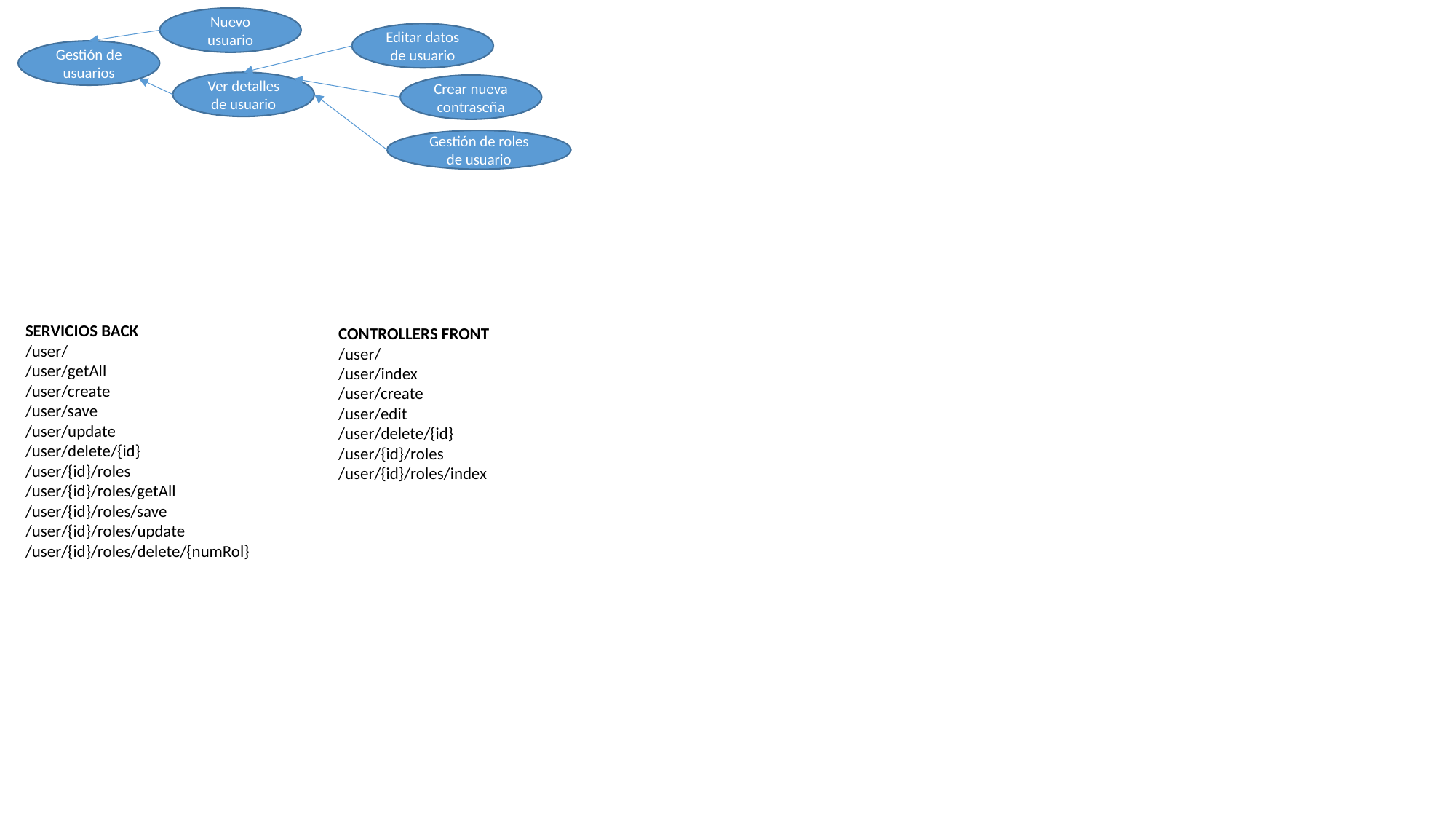

Nuevo usuario
Editar datos de usuario
Gestión de usuarios
Ver detalles de usuario
Crear nueva contraseña
Gestión de roles de usuario
SERVICIOS BACK
/user/
/user/getAll
/user/create
/user/save
/user/update
/user/delete/{id}
/user/{id}/roles
/user/{id}/roles/getAll
/user/{id}/roles/save
/user/{id}/roles/update
/user/{id}/roles/delete/{numRol}

CONTROLLERS FRONT
/user/
/user/index
/user/create
/user/edit
/user/delete/{id}
/user/{id}/roles
/user/{id}/roles/index